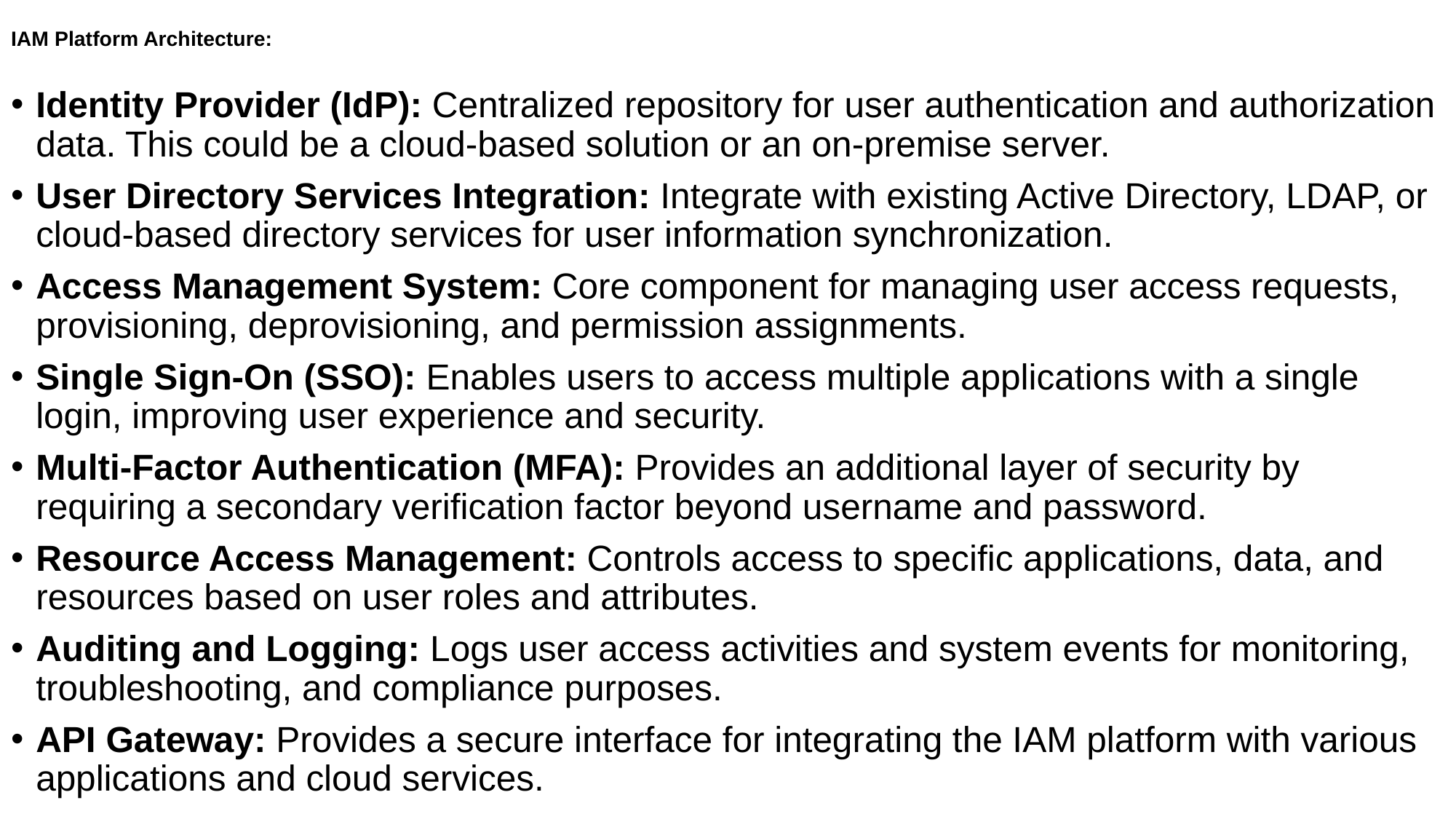

# IAM Platform Architecture:
Identity Provider (IdP): Centralized repository for user authentication and authorization data. This could be a cloud-based solution or an on-premise server.
User Directory Services Integration: Integrate with existing Active Directory, LDAP, or cloud-based directory services for user information synchronization.
Access Management System: Core component for managing user access requests, provisioning, deprovisioning, and permission assignments.
Single Sign-On (SSO): Enables users to access multiple applications with a single login, improving user experience and security.
Multi-Factor Authentication (MFA): Provides an additional layer of security by requiring a secondary verification factor beyond username and password.
Resource Access Management: Controls access to specific applications, data, and resources based on user roles and attributes.
Auditing and Logging: Logs user access activities and system events for monitoring, troubleshooting, and compliance purposes.
API Gateway: Provides a secure interface for integrating the IAM platform with various applications and cloud services.